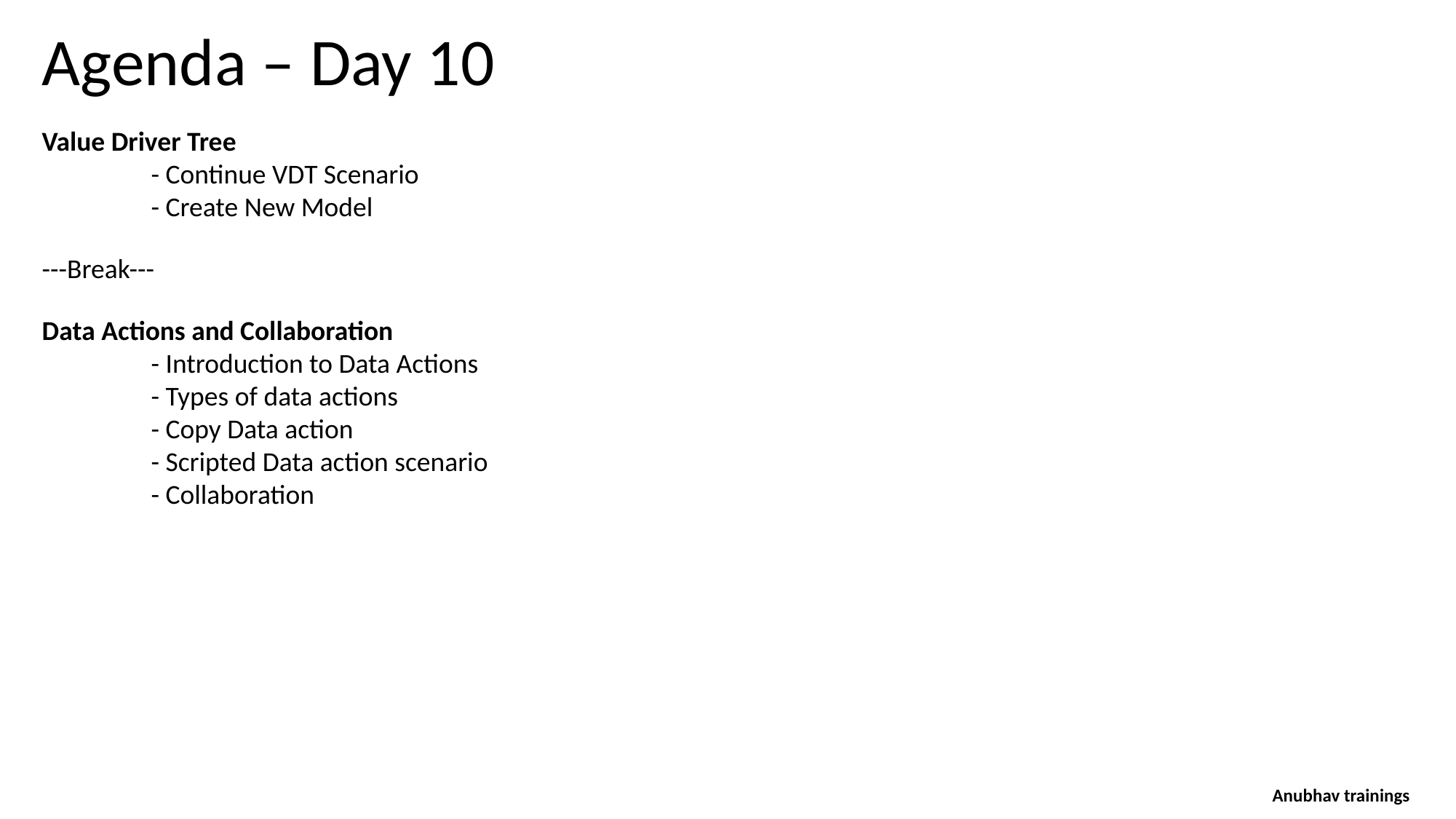

Agenda – Day 10
Value Driver Tree
	- Continue VDT Scenario
	- Create New Model

---Break---

Data Actions and Collaboration
	- Introduction to Data Actions
	- Types of data actions
	- Copy Data action
	- Scripted Data action scenario
	- Collaboration

Anubhav trainings